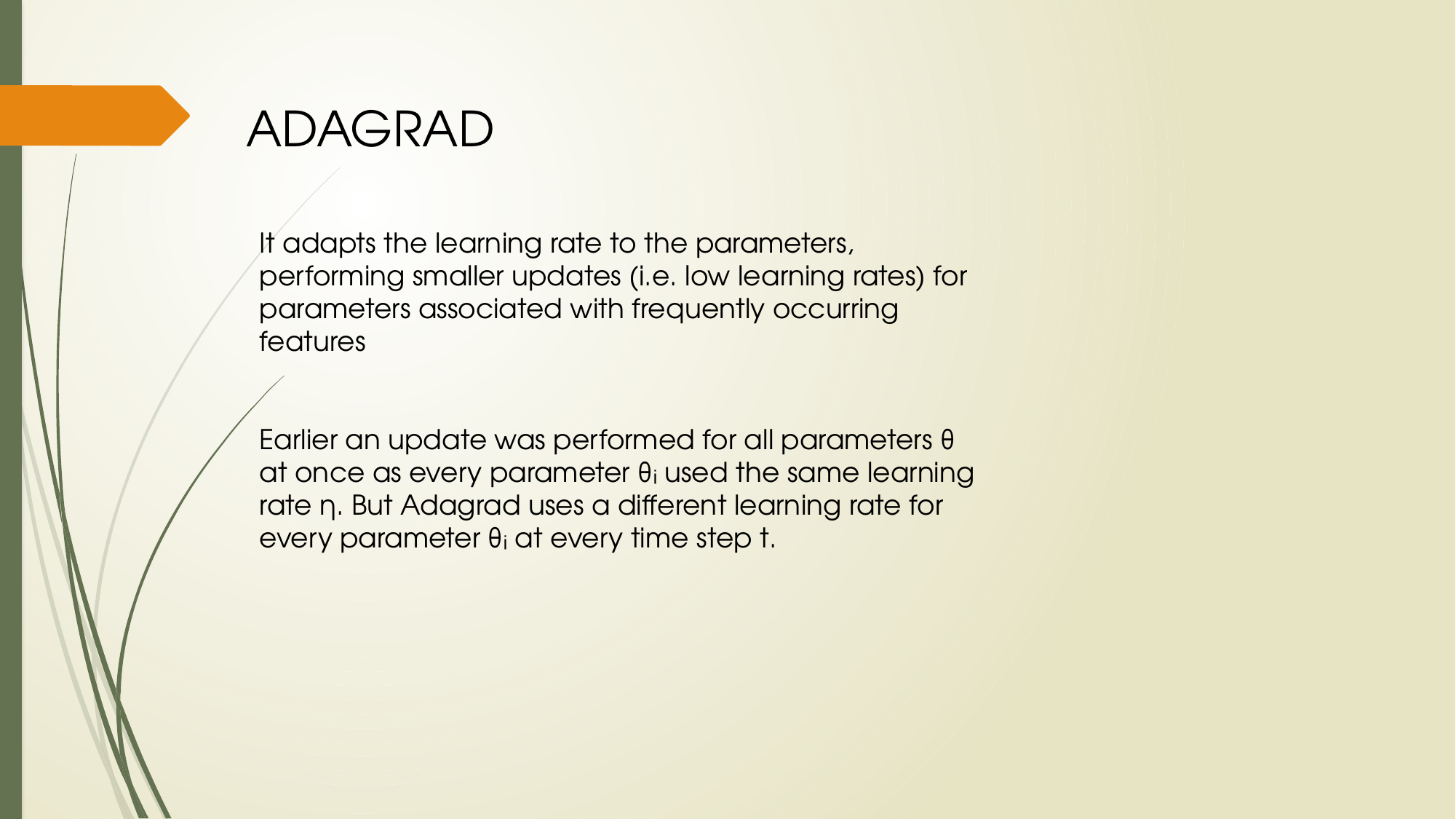

ADAGRAD
It adapts the learning rate to the parameters, performing smaller updates (i.e. low learning rates) for parameters associated with frequently occurring features

Earlier an update was performed for all parameters θ at once as every parameter θᵢ used the same learning rate η. But Adagrad uses a different learning rate for every parameter θᵢ at every time step t.